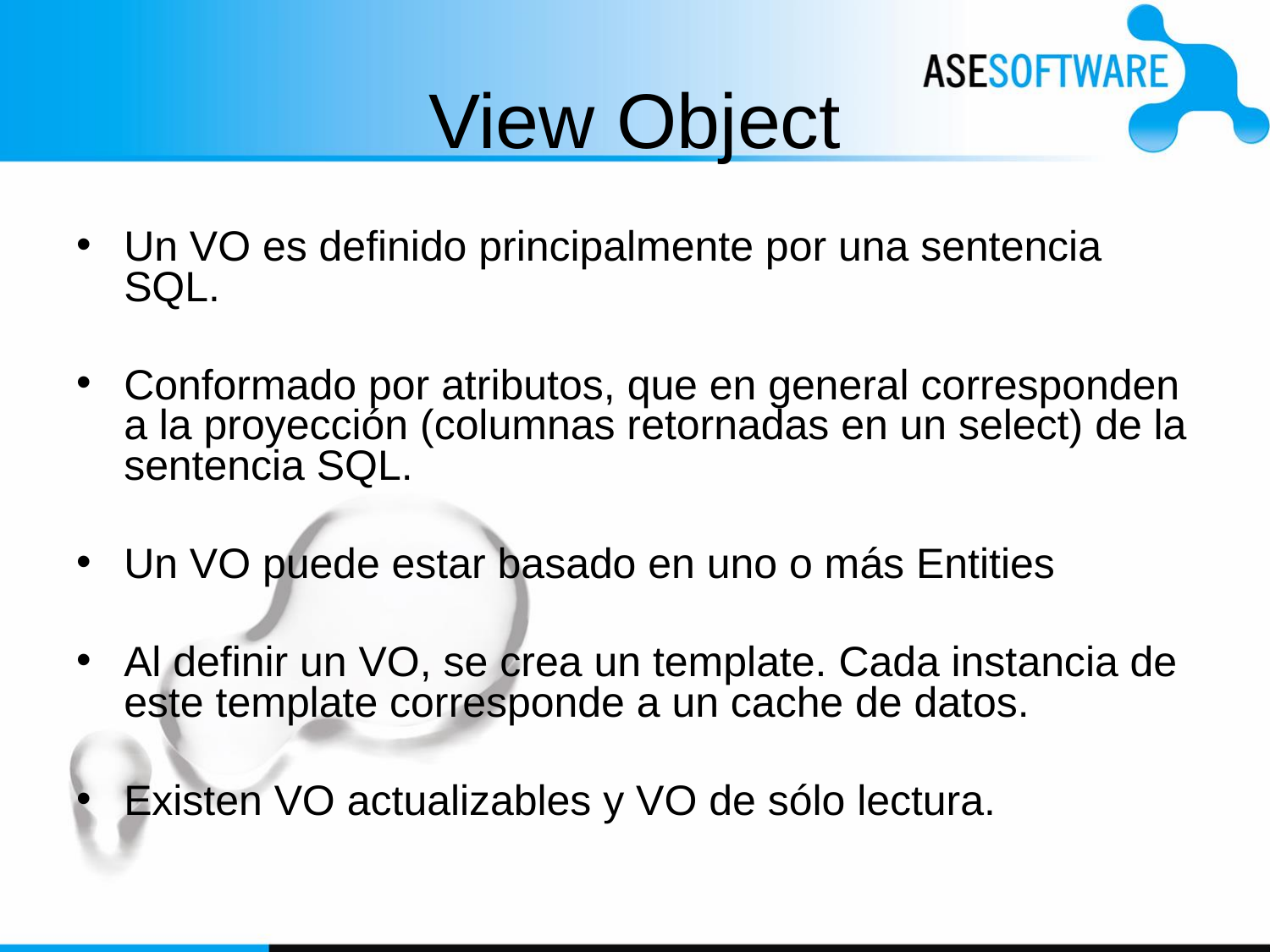

# View Object
Un VO es definido principalmente por una sentencia SQL.

Conformado por atributos, que en general corresponden a la proyección (columnas retornadas en un select) de la sentencia SQL.

Un VO puede estar basado en uno o más Entities

Al definir un VO, se crea un template. Cada instancia de este template corresponde a un cache de datos.

Existen VO actualizables y VO de sólo lectura.